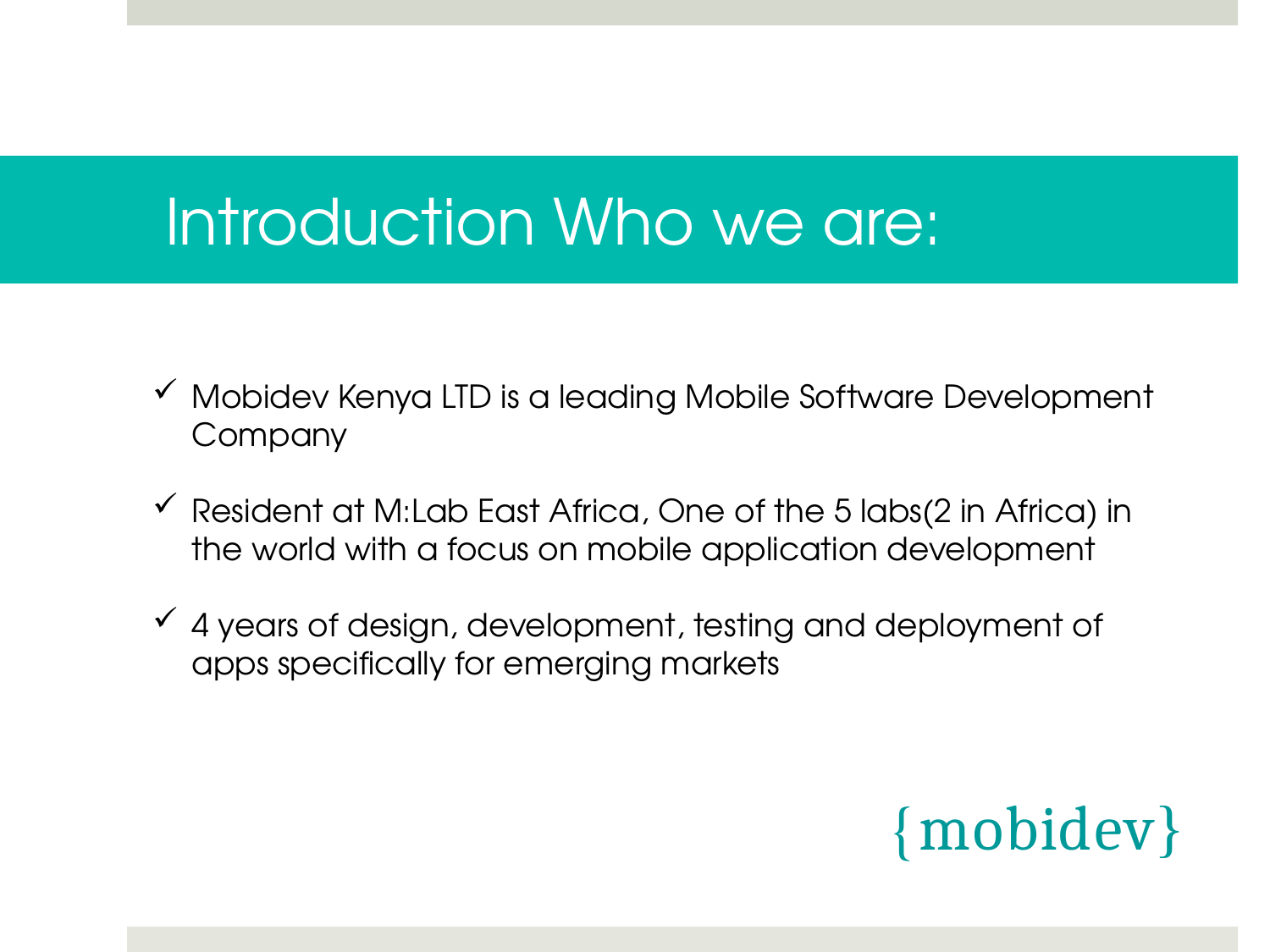

# Introduction Who we are:
Mobidev Kenya LTD is a leading Mobile Software Development Company

Resident at M:Lab East Africa, One of the 5 labs(2 in Africa) in the world with a focus on mobile application development

4 years of design, development, testing and deployment of apps specifically for emerging markets

{mobidev}